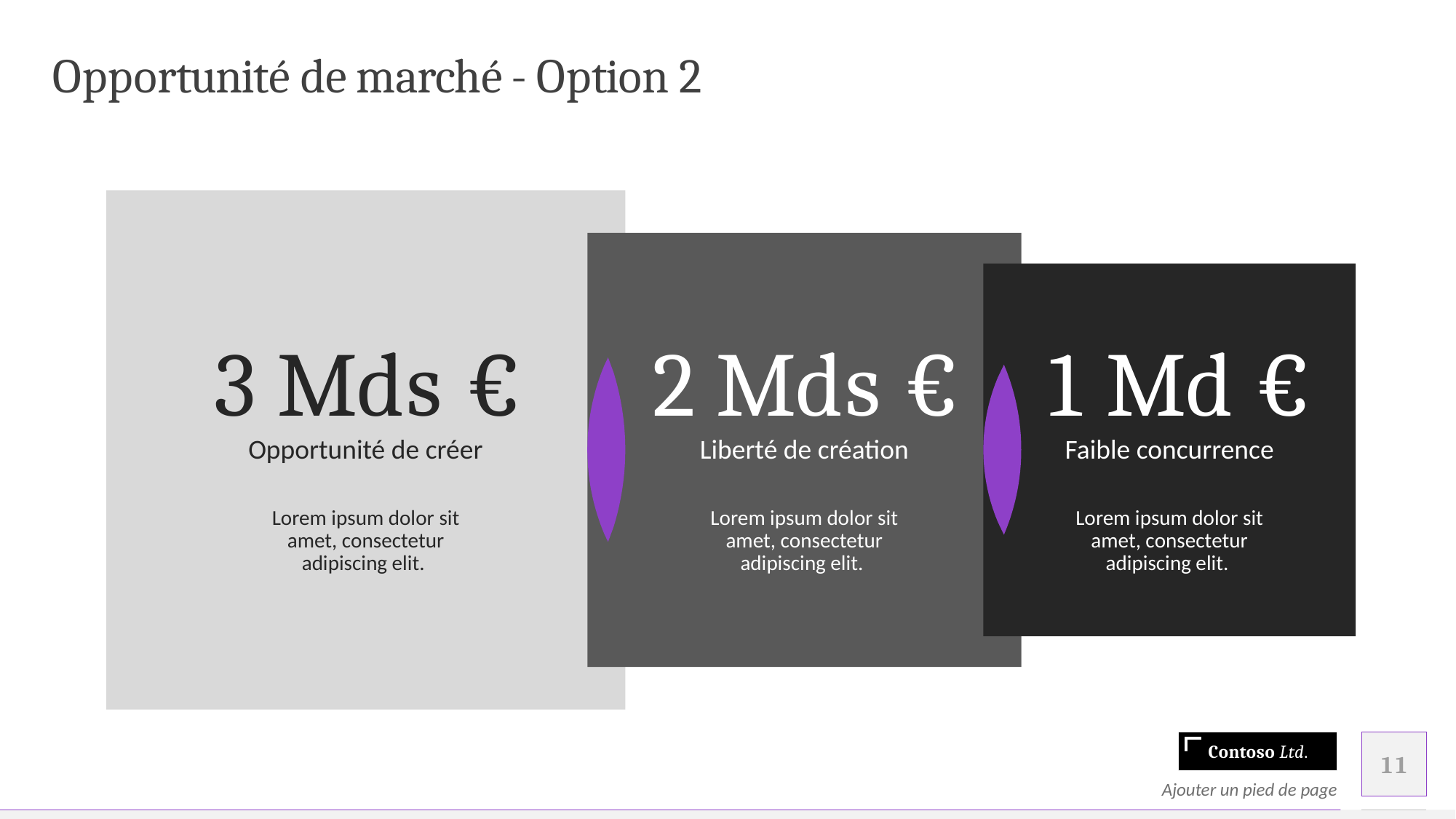

# Opportunité de marché - Option 2
Opportunité de créer
Liberté de création
3 Mds €
2 Mds €
1 Md €
Faible concurrence

Lorem ipsum dolor sit amet, consectetur adipiscing elit.
Lorem ipsum dolor sit amet, consectetur adipiscing elit.
Lorem ipsum dolor sit amet, consectetur adipiscing elit.
11
Ajouter un pied de page